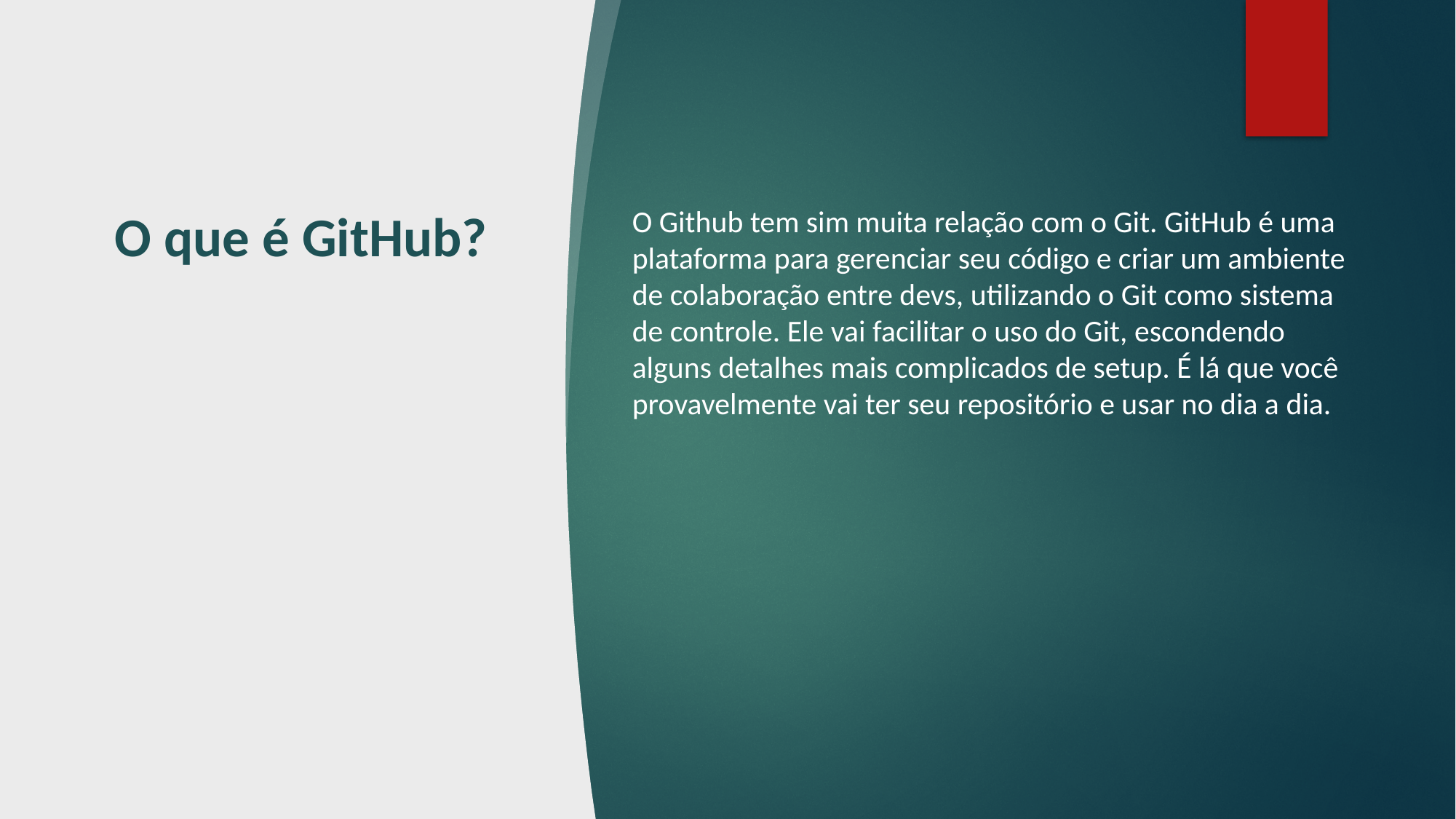

# O que é GitHub?
O Github tem sim muita relação com o Git. GitHub é uma plataforma para gerenciar seu código e criar um ambiente de colaboração entre devs, utilizando o Git como sistema de controle. Ele vai facilitar o uso do Git, escondendo alguns detalhes mais complicados de setup. É lá que você provavelmente vai ter seu repositório e usar no dia a dia.